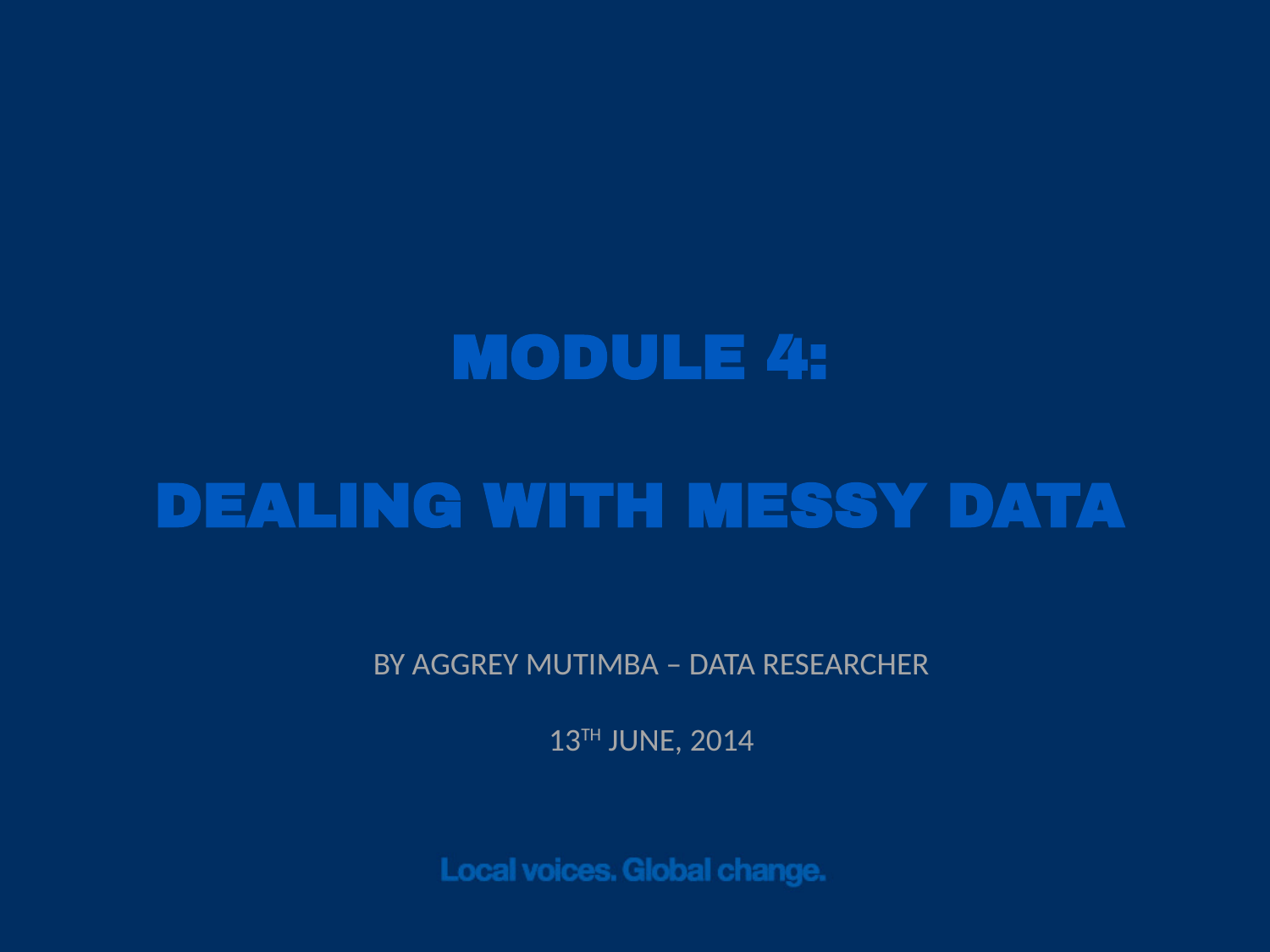

# MODULE 4: DEALING WITH MESSY DATA
BY AGGREY MUTIMBA – DATA RESEARCHER

13TH JUNE, 2014